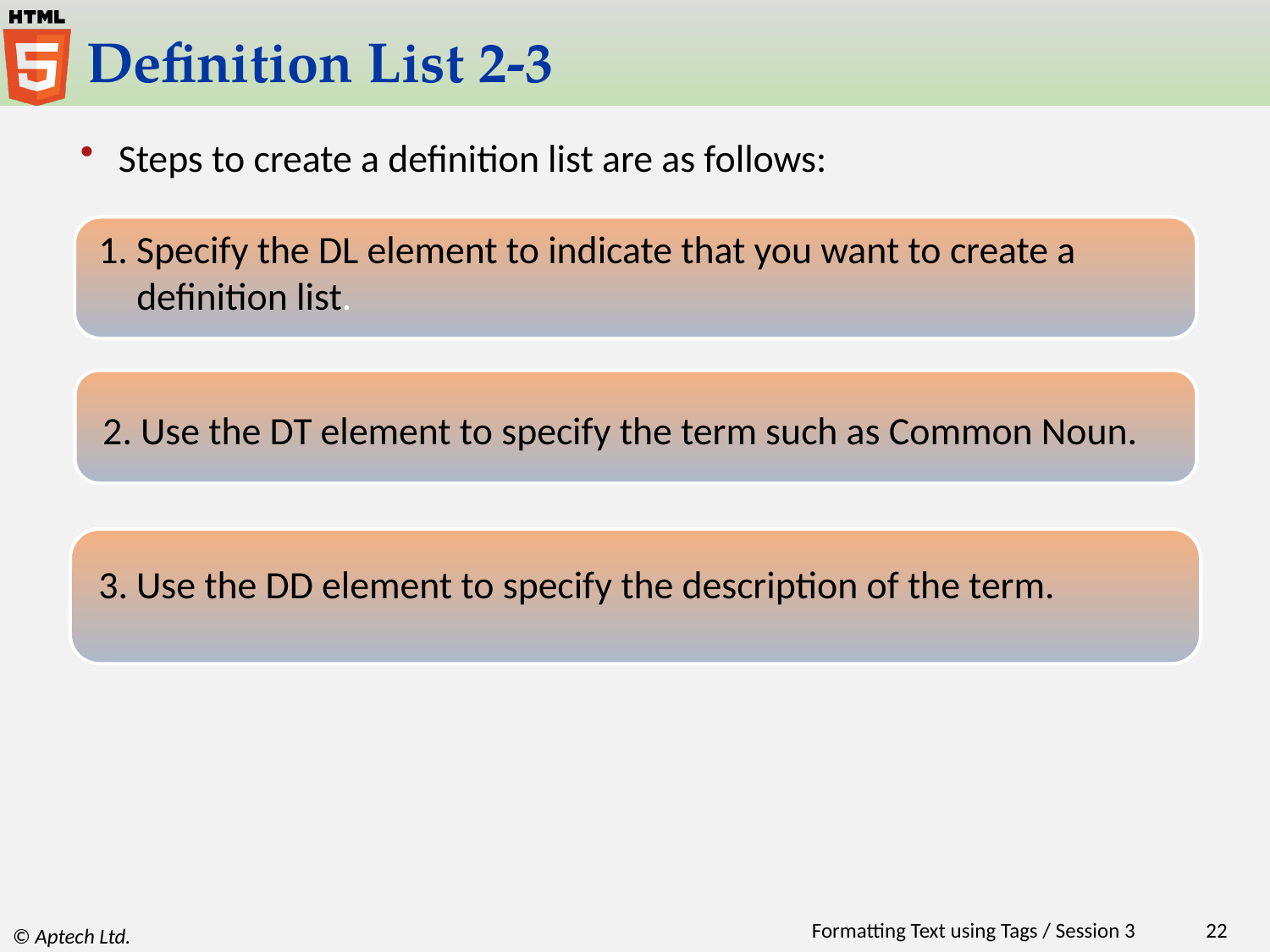

# Definition List 2-3
Steps to create a definition list are as follows:

1. Specify the DL element to indicate that you want to create a definition list.

2. Use the DT element to specify the term such as Common Noun.

3. Use the DD element to specify the description of the term.

Formatting Text using Tags / Session 3
22